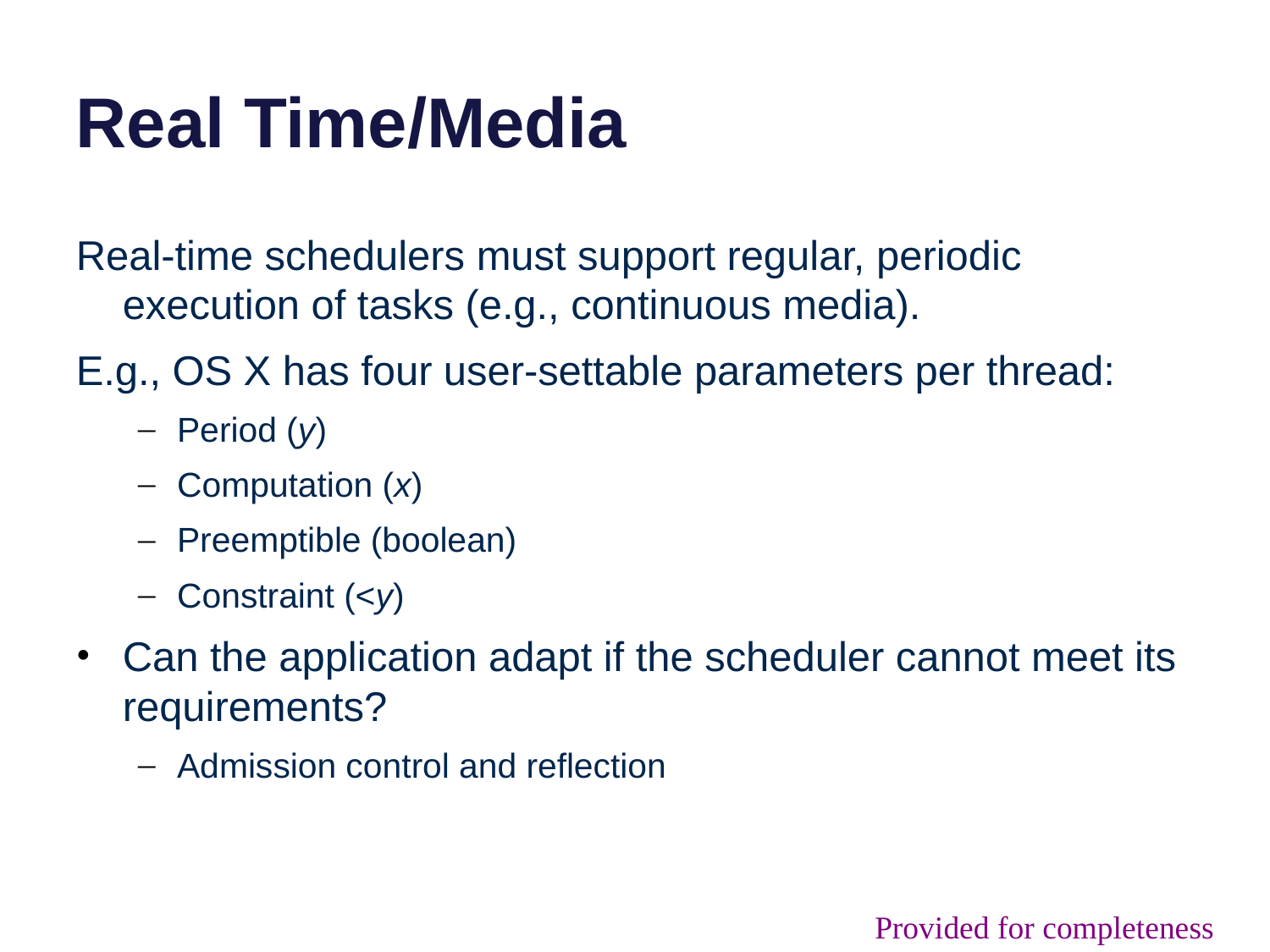

# Real Time/Media
Real-time schedulers must support regular, periodic execution of tasks (e.g., continuous media).
E.g., OS X has four user-settable parameters per thread:
Period (y)
Computation (x)
Preemptible (boolean)
Constraint (<y)
Can the application adapt if the scheduler cannot meet its requirements?
Admission control and reflection
Provided for completeness